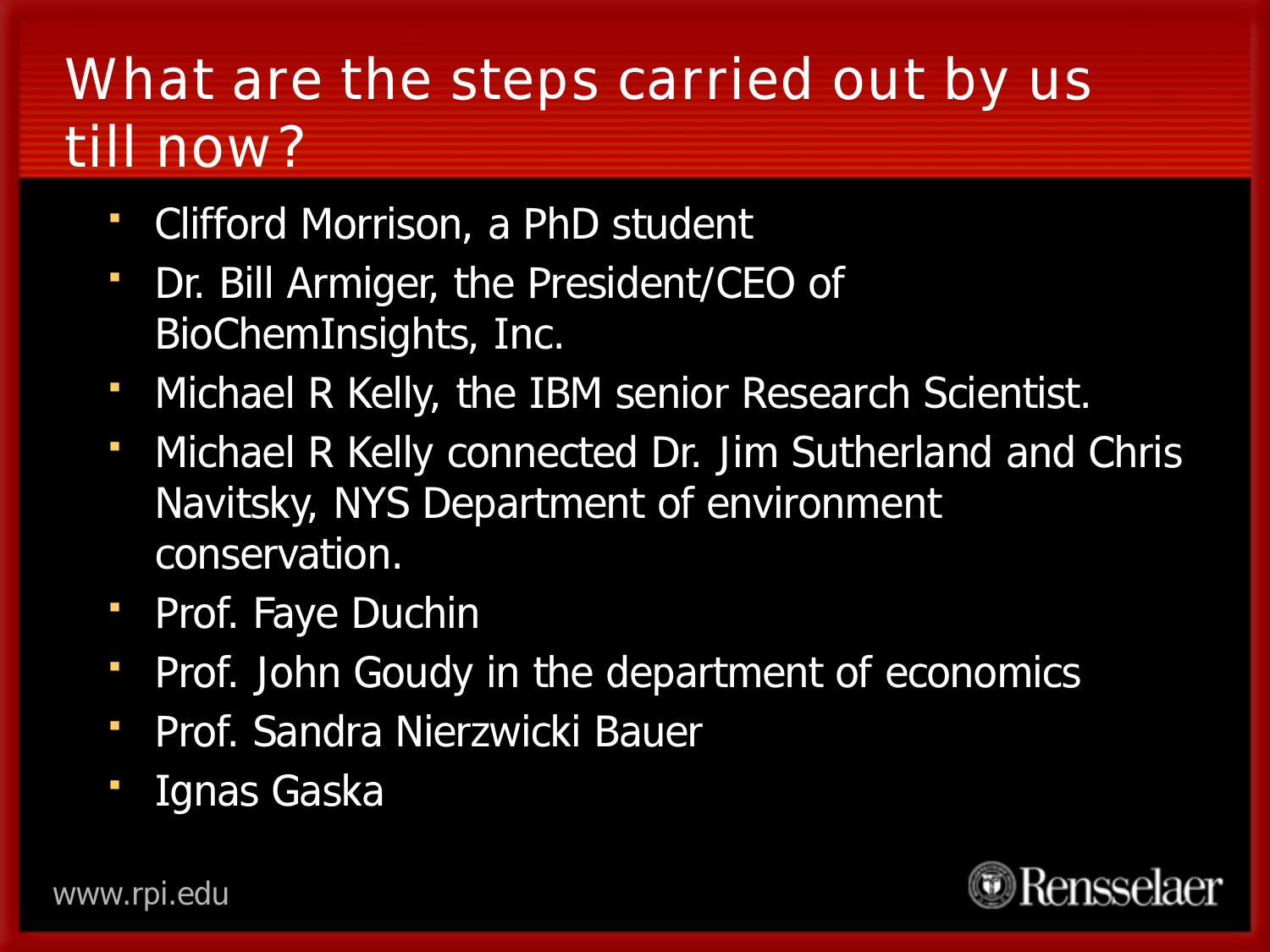

# What are the steps carried out by us till now?
Clifford Morrison, a PhD student
Dr. Bill Armiger, the President/CEO of BioChemInsights, Inc.
Michael R Kelly, the IBM senior Research Scientist.
Michael R Kelly connected Dr. Jim Sutherland and Chris Navitsky, NYS Department of environment conservation.
Prof. Faye Duchin
Prof. John Goudy in the department of economics
Prof. Sandra Nierzwicki Bauer
Ignas Gaska